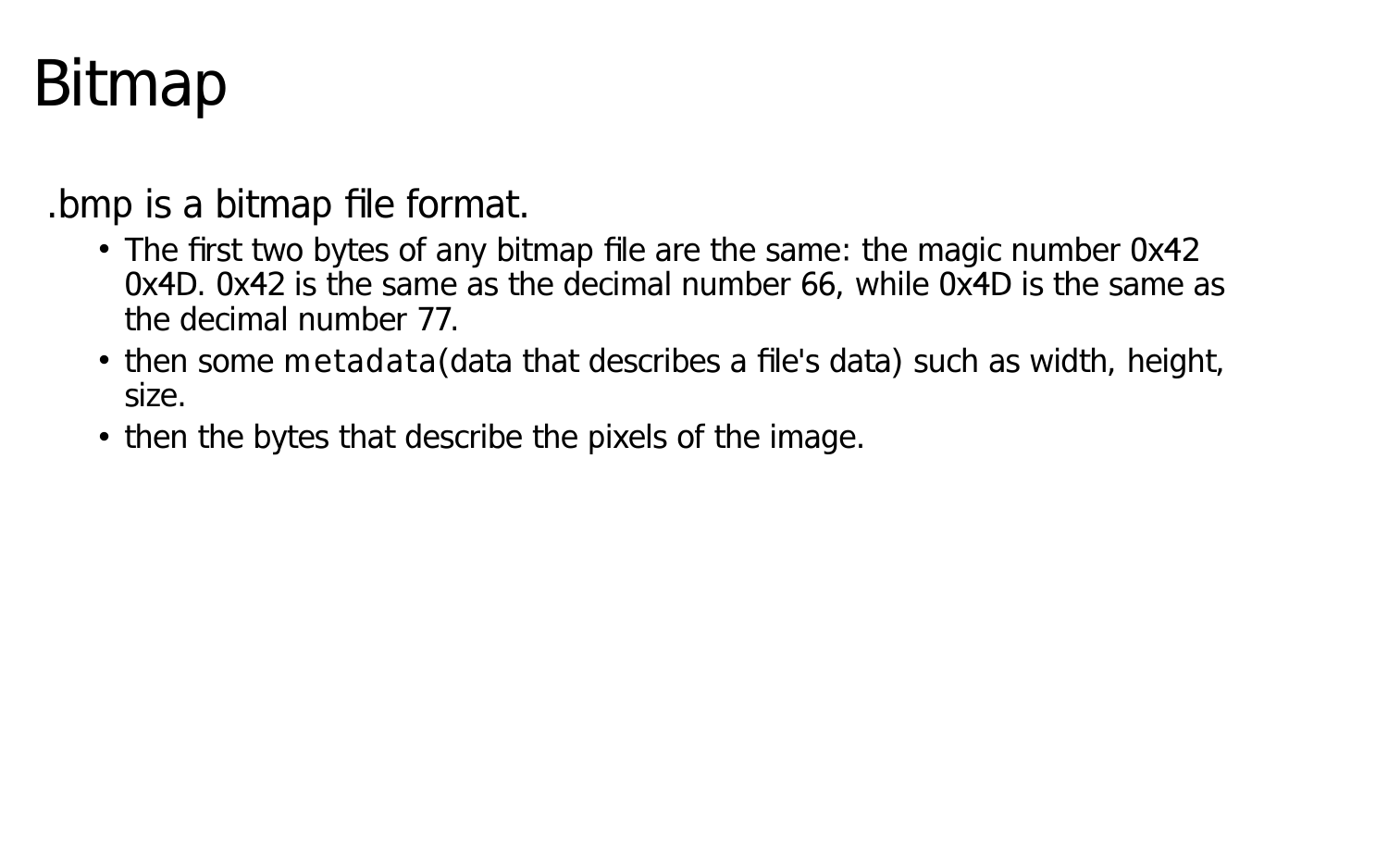

# Bitmap

.bmp is a bitmap file format.
The first two bytes of any bitmap file are the same: the magic number 0x42 0x4D. 0x42 is the same as the decimal number 66, while 0x4D is the same as the decimal number 77.
then some metadata(data that describes a file's data) such as width, height, size.
then the bytes that describe the pixels of the image.